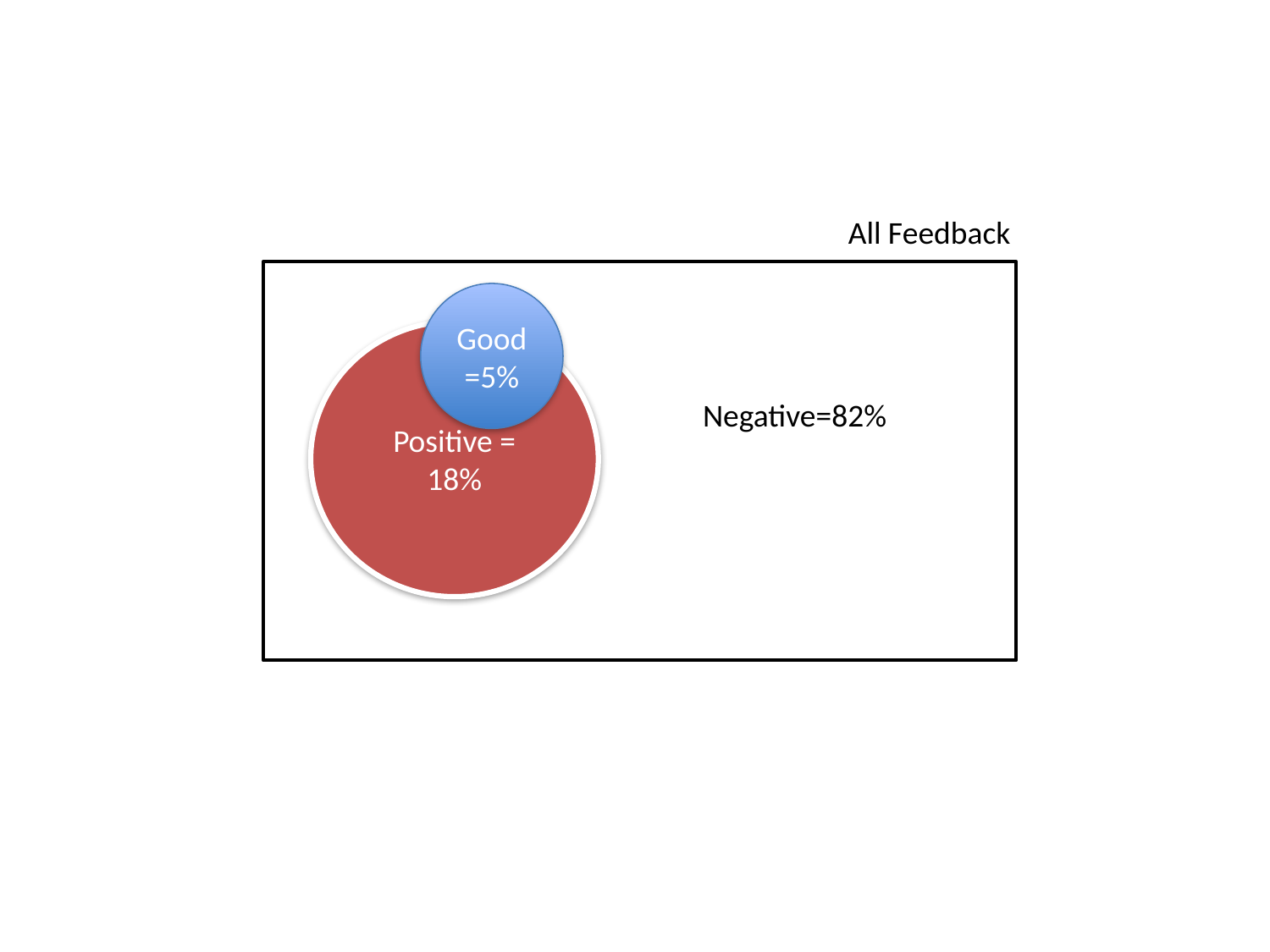

All Feedback

Good=5%
Positive = 18%
 Negative=82%